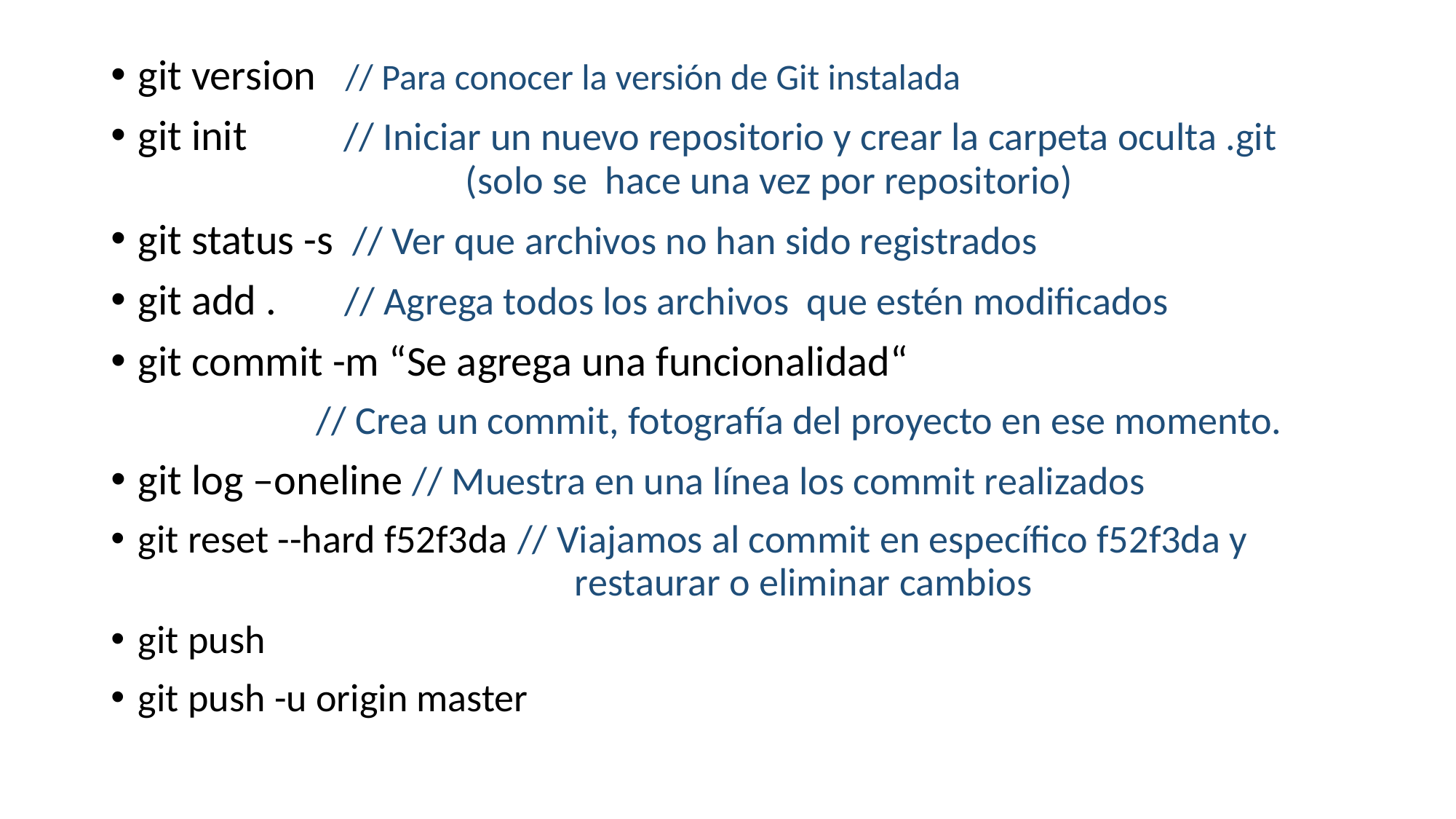

git version   // Para conocer la versión de Git instalada
git init          // Iniciar un nuevo repositorio y crear la carpeta oculta .git 				(solo se  hace una vez por repositorio)
git status -s  // Ver que archivos no han sido registrados
git add .       // Agrega todos los archivos  que estén modificados
git commit -m “Se agrega una funcionalidad“
                       // Crea un commit, fotografía del proyecto en ese momento.
git log –oneline // Muestra en una línea los commit realizados
git reset --hard f52f3da // Viajamos al commit en específico f52f3da y 					restaurar o eliminar cambios
git push
git push -u origin master